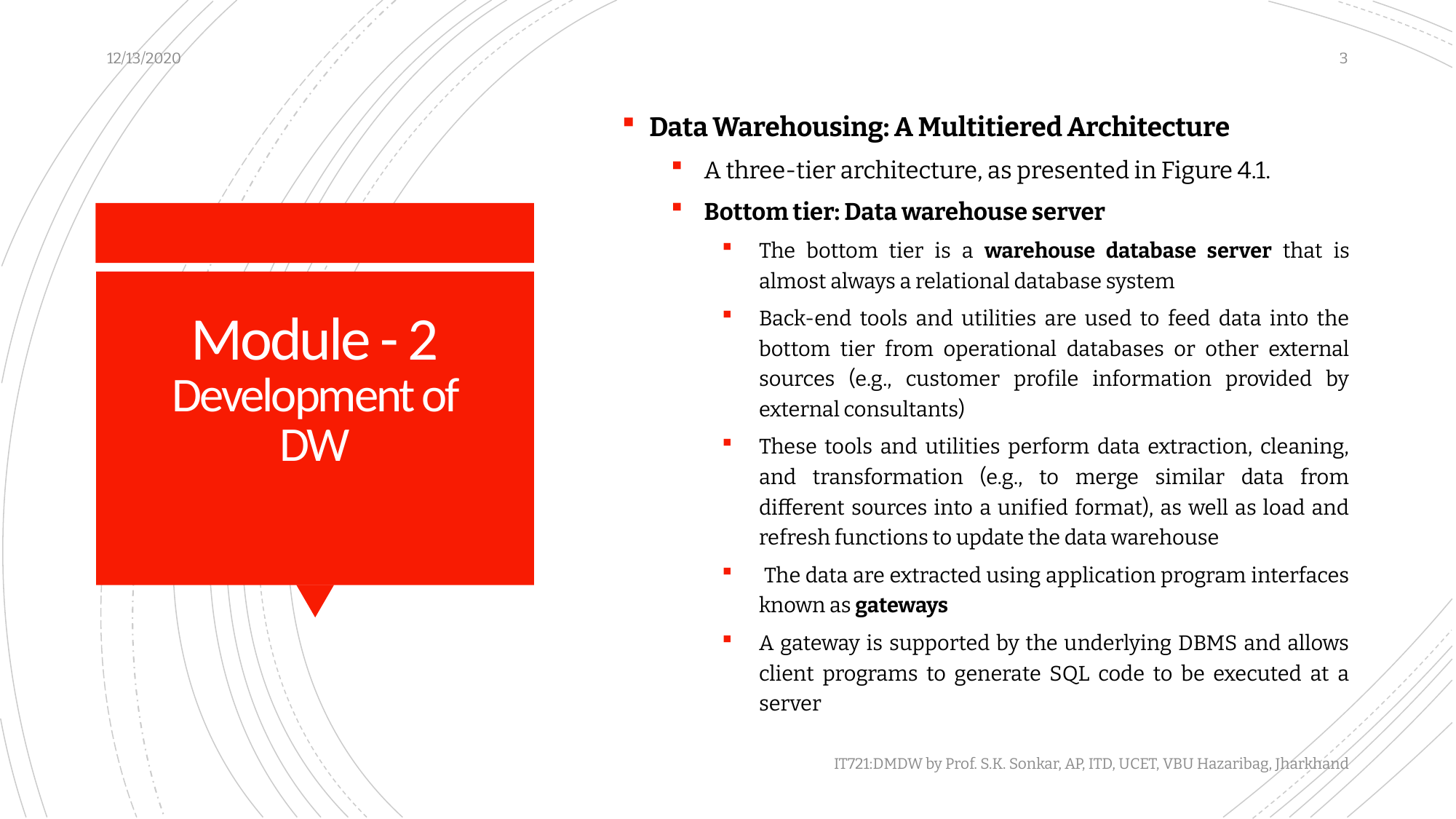

12/13/2020
3
Data Warehousing: A Multitiered Architecture
A three-tier architecture, as presented in Figure 4.1.
Bottom tier: Data warehouse server
The bottom tier is a warehouse database server that is almost always a relational database system
Back-end tools and utilities are used to feed data into the bottom tier from operational databases or other external sources (e.g., customer profile information provided by external consultants)
These tools and utilities perform data extraction, cleaning, and transformation (e.g., to merge similar data from different sources into a unified format), as well as load and refresh functions to update the data warehouse
 The data are extracted using application program interfaces known as gateways
A gateway is supported by the underlying DBMS and allows client programs to generate SQL code to be executed at a server
# Module - 2 Development of DW
IT721:DMDW by Prof. S.K. Sonkar, AP, ITD, UCET, VBU Hazaribag, Jharkhand